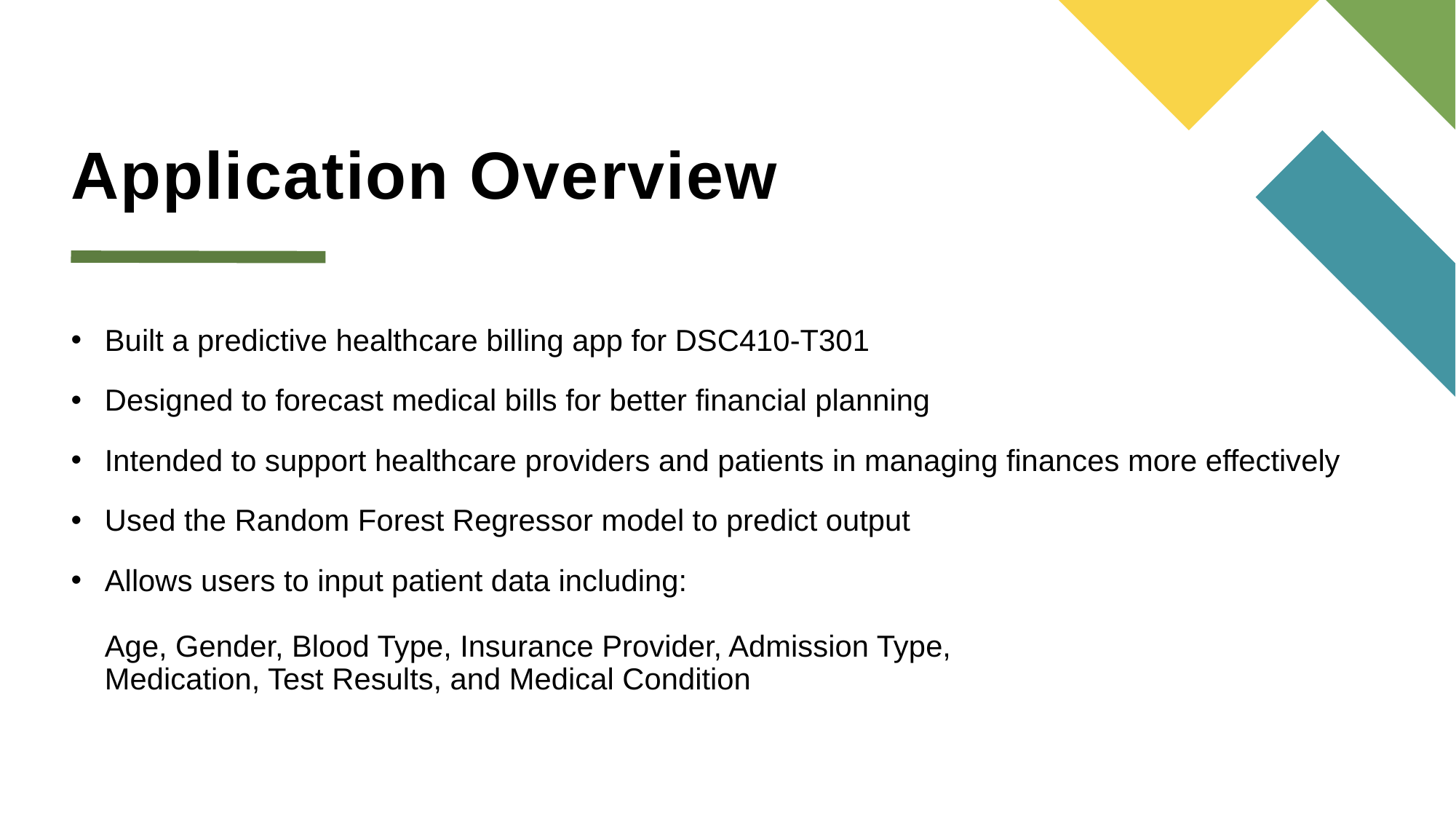

# Application Overview
Built a predictive healthcare billing app for DSC410-T301
Designed to forecast medical bills for better financial planning
Intended to support healthcare providers and patients in managing finances more effectively
Used the Random Forest Regressor model to predict output
Allows users to input patient data including:
Age, Gender, Blood Type, Insurance Provider, Admission Type,
Medication, Test Results, and Medical Condition